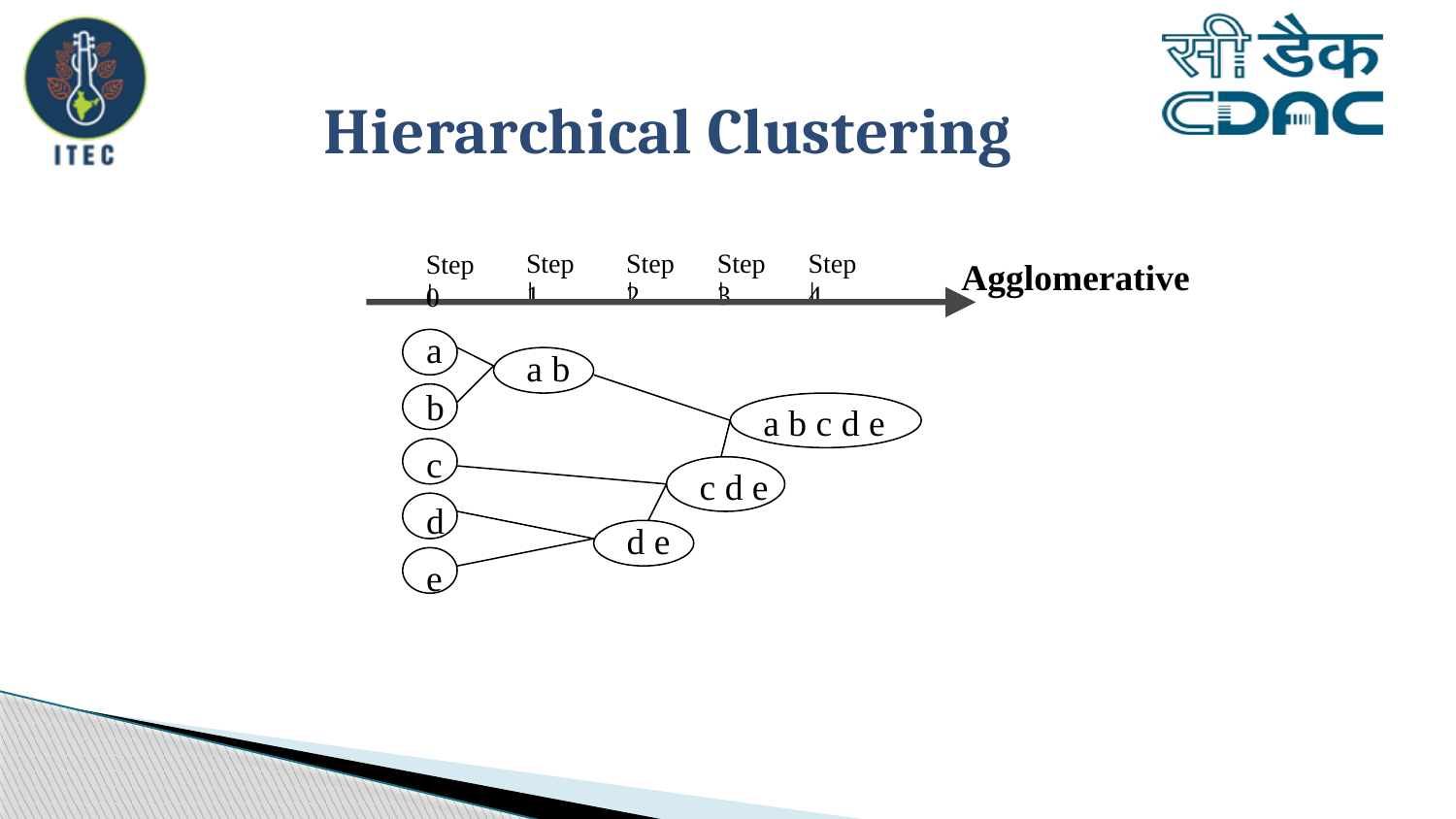

# Hierarchical Clustering
Step 1

a b

Step 2

d e

Step 3

c d e

Step 4

a b c d e

Step 0

Agglomerative

a

b

c

d

e